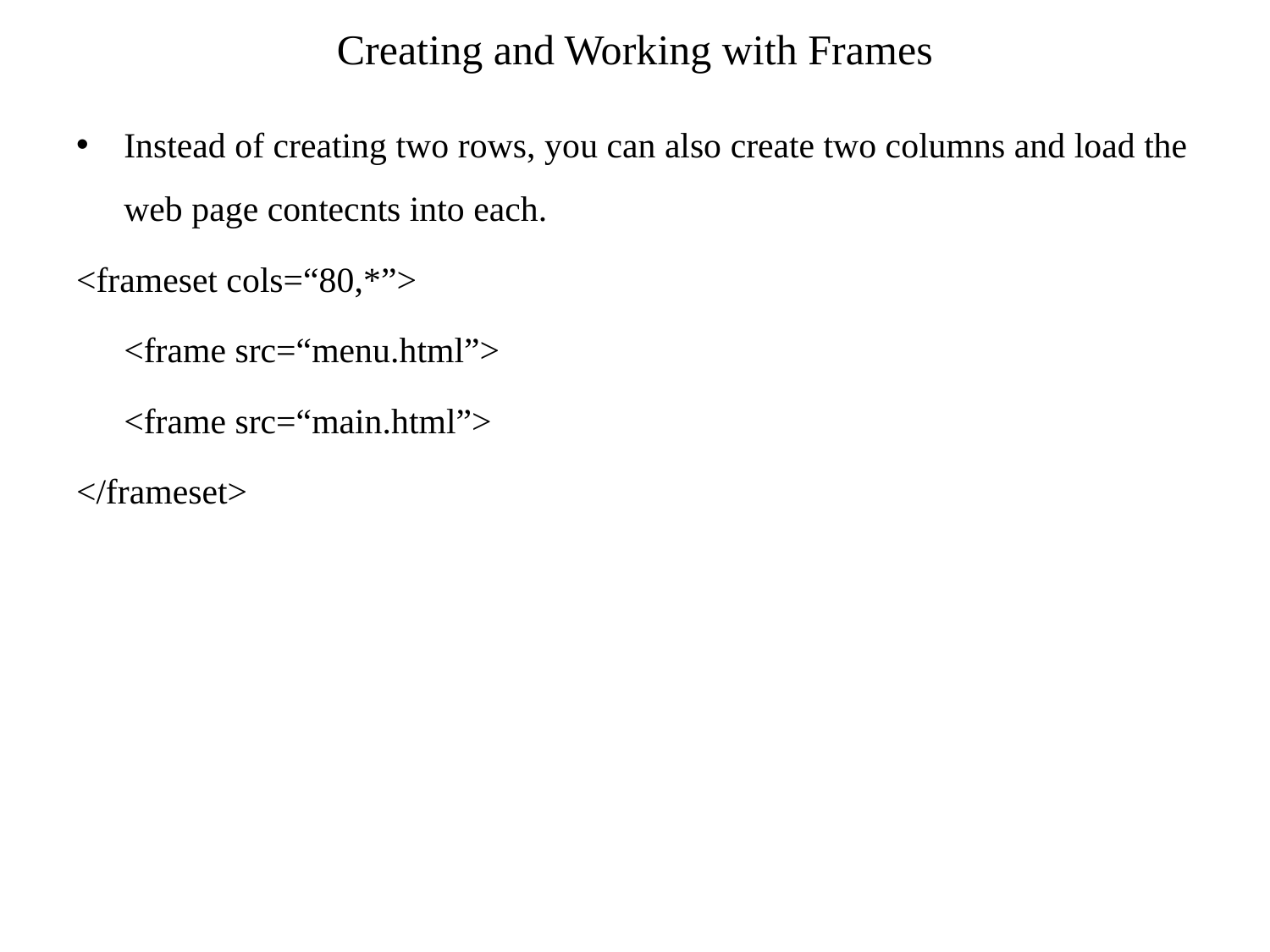

# Creating and Working with Frames
Instead of creating two rows, you can also create two columns and load the web page contecnts into each.
<frameset cols=“80,*”>
	<frame src=“menu.html”>
	<frame src=“main.html”>
</frameset>